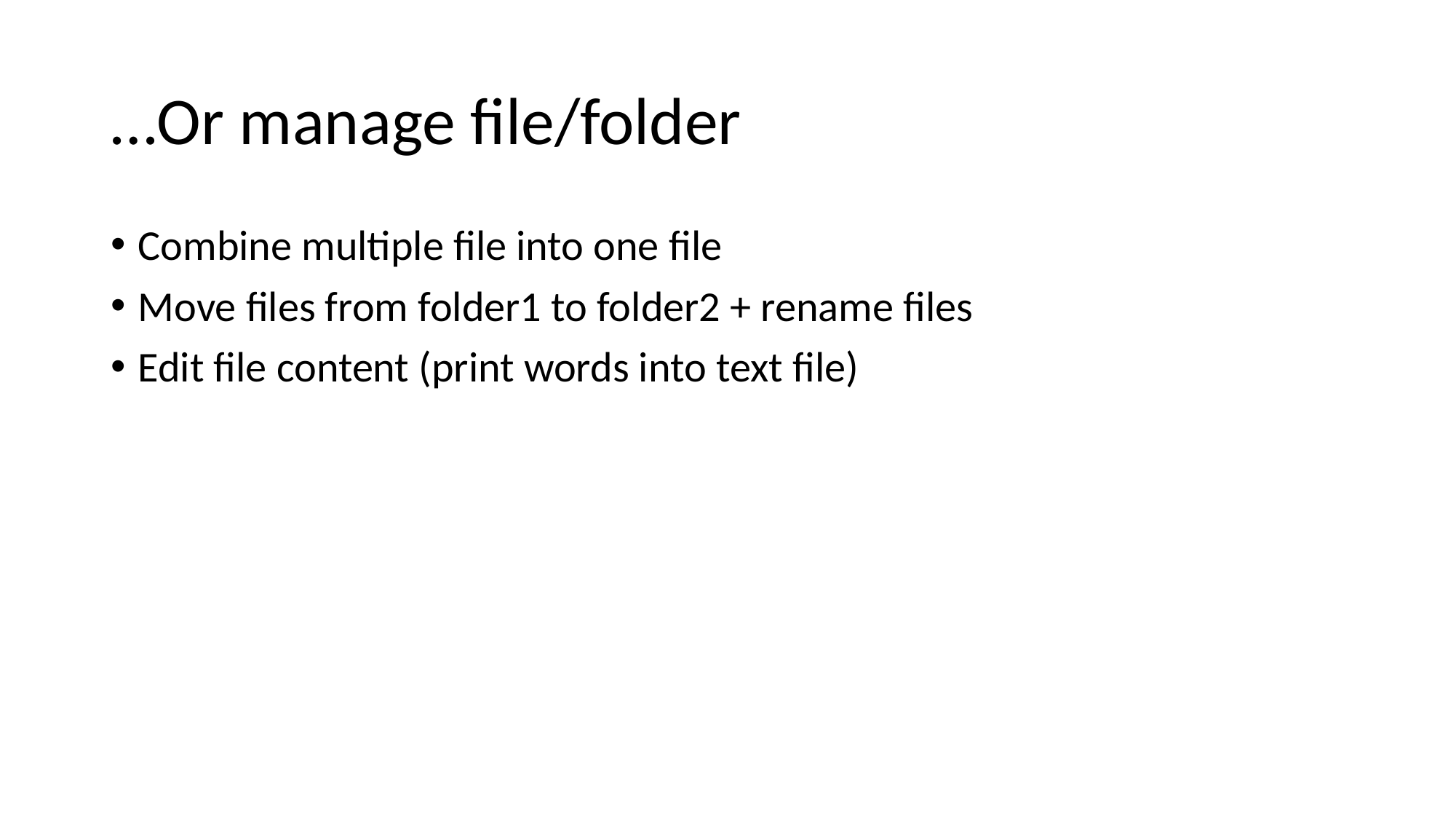

# …Or manage file/folder
Combine multiple file into one file
Move files from folder1 to folder2 + rename files
Edit file content (print words into text file)